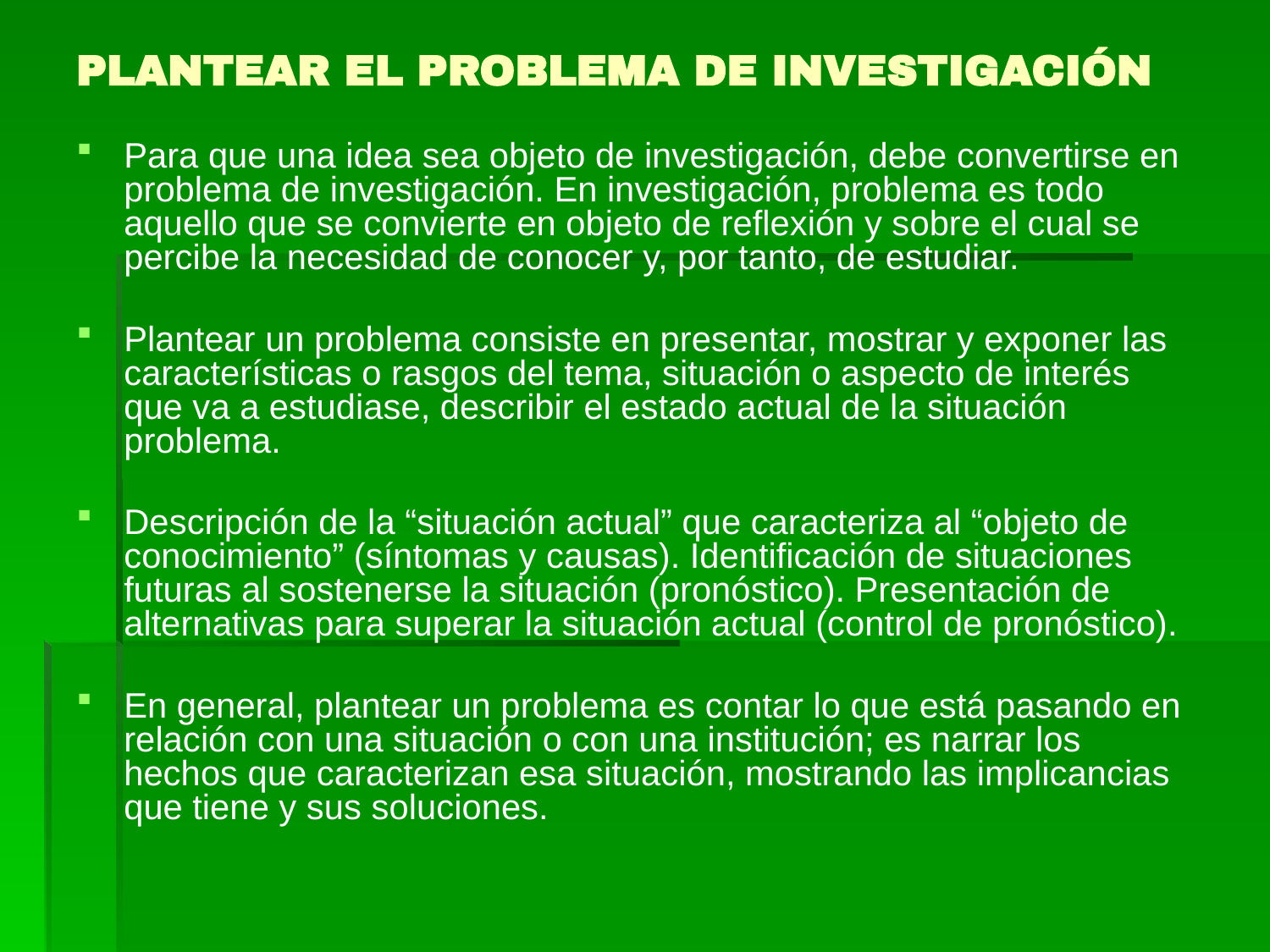

PLANTEAR EL PROBLEMA DE INVESTIGACIÓN

Para que una idea sea objeto de investigación, debe convertirse en problema de investigación. En investigación, problema es todo aquello que se convierte en objeto de reflexión y sobre el cual se percibe la necesidad de conocer y, por tanto, de estudiar.

Plantear un problema consiste en presentar, mostrar y exponer las características o rasgos del tema, situación o aspecto de interés que va a estudiase, describir el estado actual de la situación problema.

Descripción de la “situación actual” que caracteriza al “objeto de conocimiento” (síntomas y causas). Identificación de situaciones futuras al sostenerse la situación (pronóstico). Presentación de alternativas para superar la situación actual (control de pronóstico).

En general, plantear un problema es contar lo que está pasando en relación con una situación o con una institución; es narrar los hechos que caracterizan esa situación, mostrando las implicancias que tiene y sus soluciones.